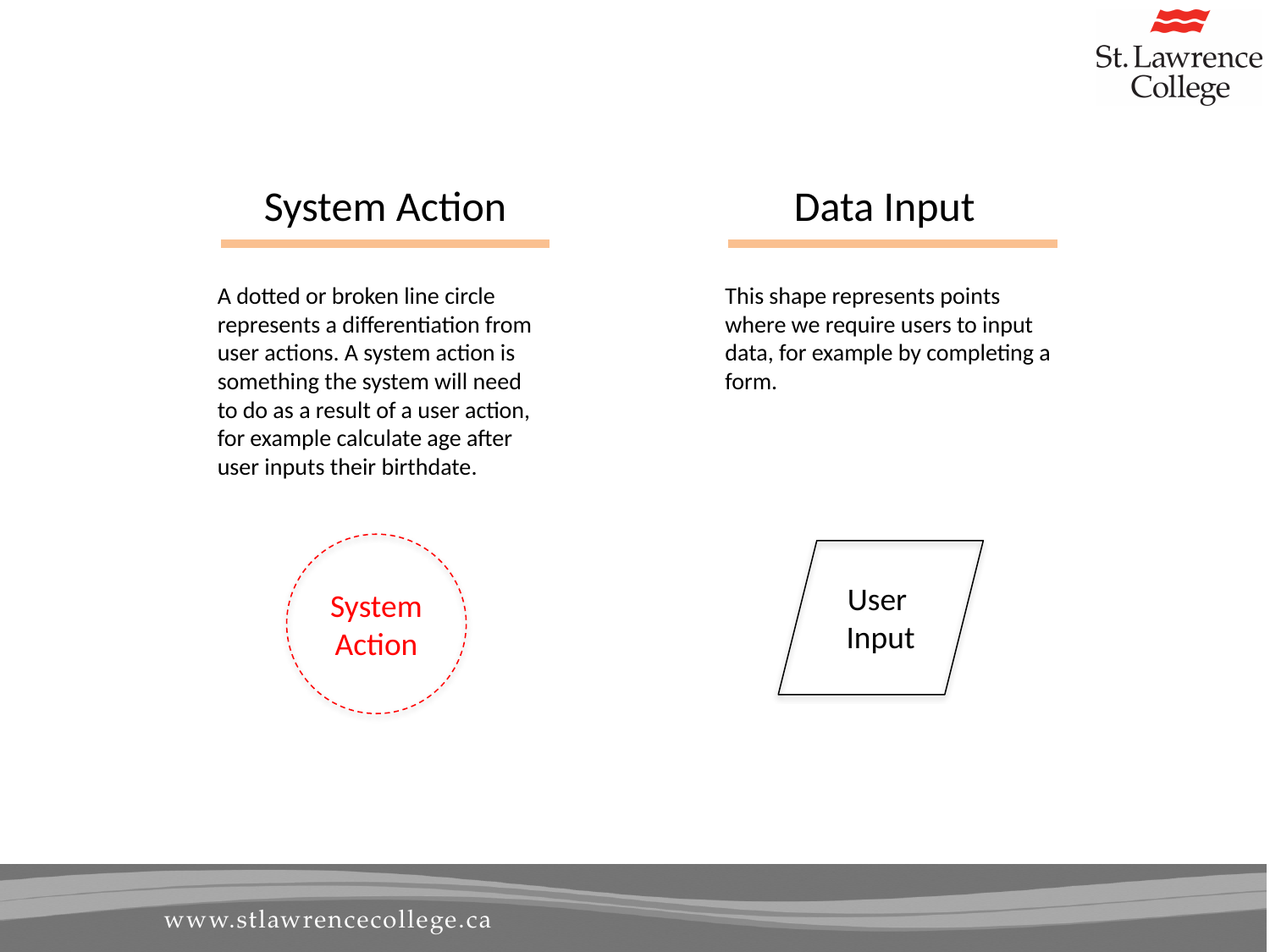

Data Input
System Action
A dotted or broken line circle represents a differentiation from user actions. A system action is something the system will need to do as a result of a user action, for example calculate age after user inputs their birthdate.
This shape represents points where we require users to input data, for example by completing a form.

User
Input
System
Action